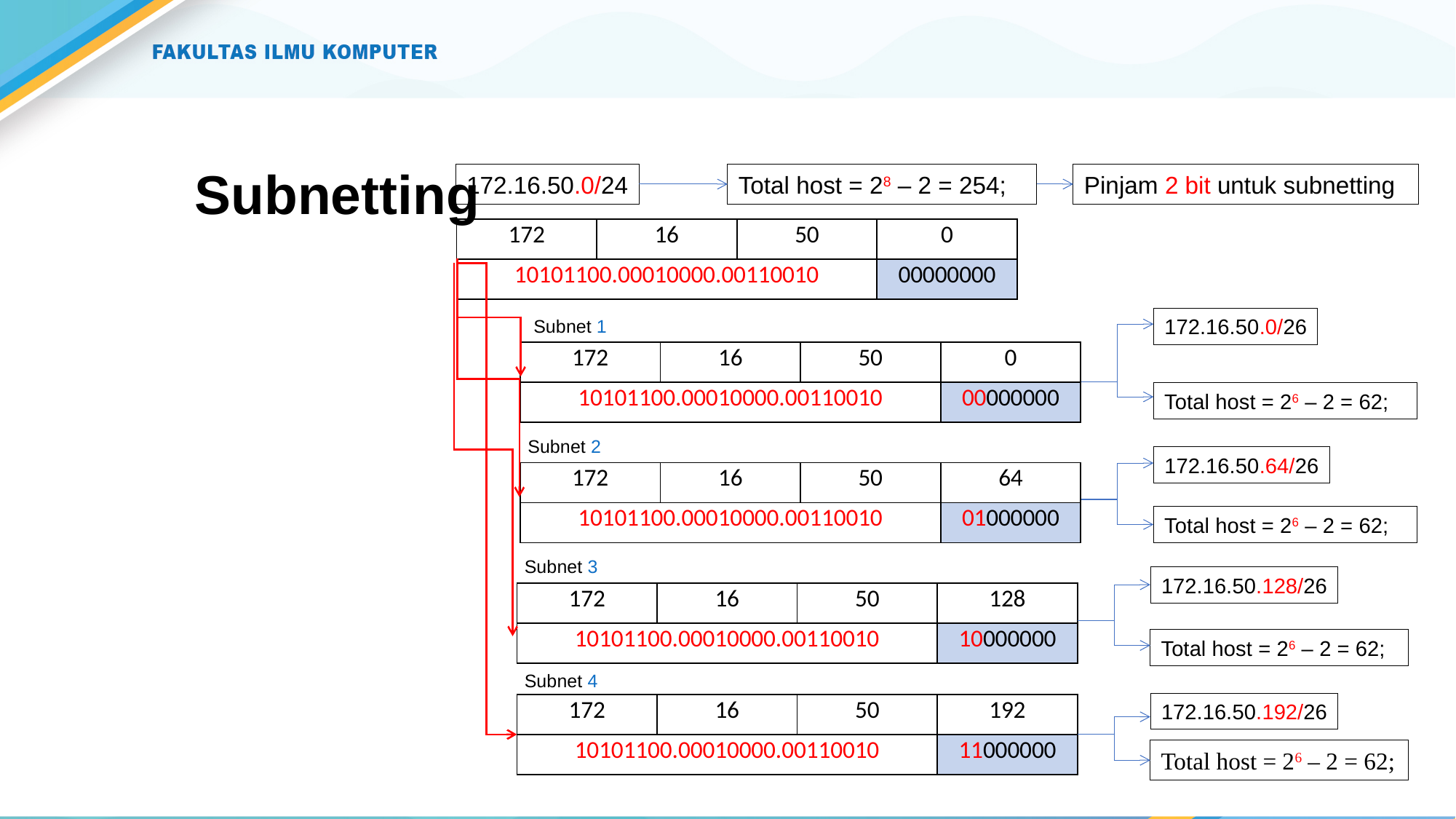

# Subnetting
172.16.50.0/24
Total host = 28 – 2 = 254;
Pinjam 2 bit untuk subnetting

| 172 | 16 | 50 | 0 |
| --- | --- | --- | --- |
| 10101100.00010000.00110010 |  |  | 00000000 |

172.16.50.0/26
Subnet 1

| 172 | 16 | 50 | 0 |
| --- | --- | --- | --- |
| 10101100.00010000.00110010 |  |  | 00000000 |
Total host = 26 – 2 = 62;

Subnet 2
172.16.50.64/26
| 172 | 16 | 50 | 64 |
| --- | --- | --- | --- |
| 10101100.00010000.00110010 |  |  | 01000000 |
Total host = 26 – 2 = 62;
Subnet 3

172.16.50.128/26
| 172 | 16 | 50 | 128 |
| --- | --- | --- | --- |
| 10101100.00010000.00110010 |  |  | 10000000 |
Total host = 26 – 2 = 62;

Subnet 4
172.16.50.192/26

| 172 | 16 | 50 | 192 |
| --- | --- | --- | --- |
| 10101100.00010000.00110010 |  |  | 11000000 |
Total host = 26 – 2 = 62;